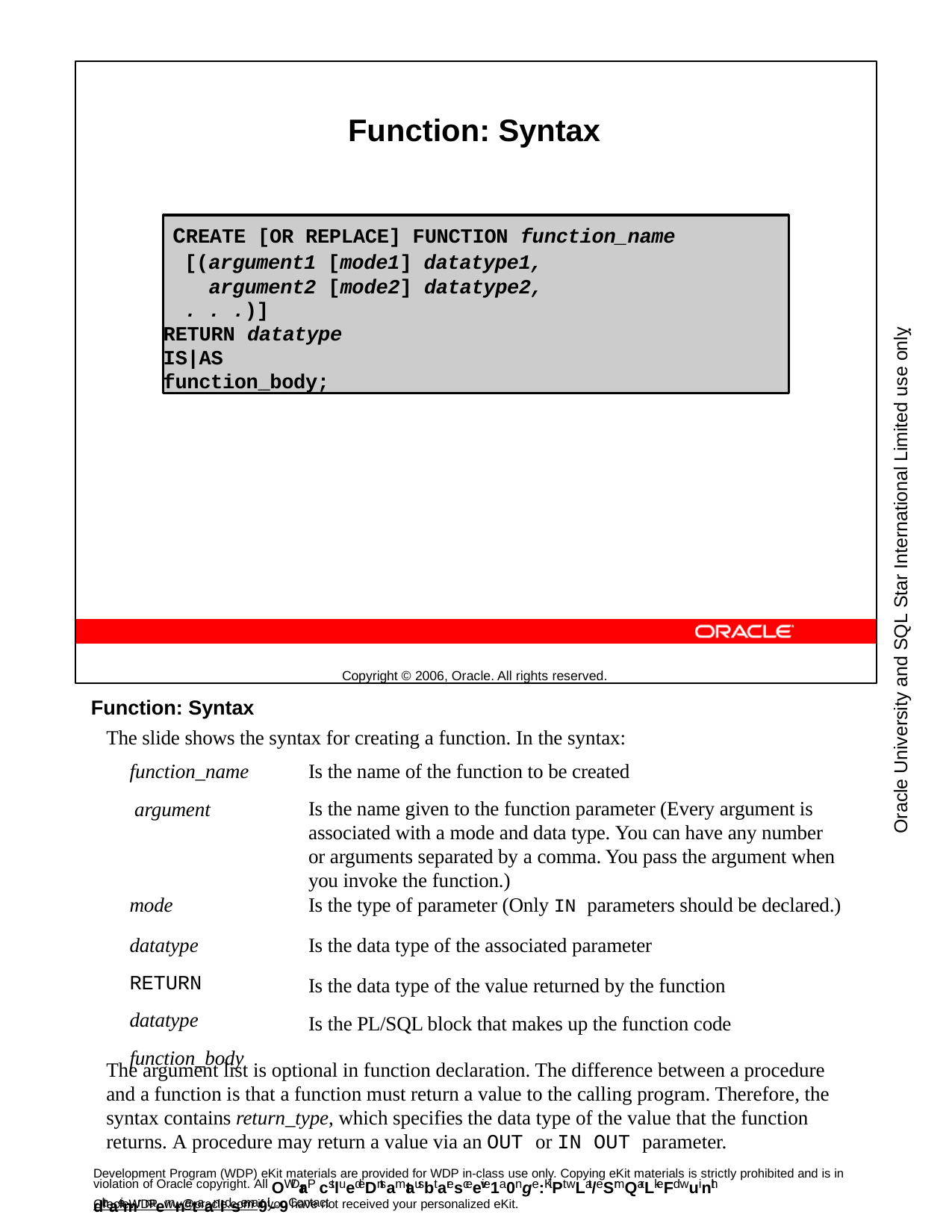

Function: Syntax

Copyright © 2006, Oracle. All rights reserved.
CREATE [OR REPLACE] FUNCTION function_name
[(argument1 [mode1] datatype1,  argument2 [mode2] datatype2,
. . .)]
RETURN datatype
IS|AS
function_body;
Oracle University and SQL Star International Limited use onlyฺ

Function: Syntax
The slide shows the syntax for creating a function. In the syntax:
function_name  argument
Is the name of the function to be created
Is the name given to the function parameter (Every argument is  associated with a mode and data type. You can have any number  or arguments separated by a comma. You pass the argument when  you invoke the function.)
Is the type of parameter (Only IN parameters should be declared.)
Is the data type of the associated parameter
Is the data type of the value returned by the function  Is the PL/SQL block that makes up the function code
mode
datatype  RETURN datatype  function_body
The argument list is optional in function declaration. The difference between a procedure  and a function is that a function must return a value to the calling program. Therefore, the  syntax contains return_type, which specifies the data type of the value that the function  returns. A procedure may return a value via an OUT or IN OUT parameter.
Development Program (WDP) eKit materials are provided for WDP in-class use only. Copying eKit materials is strictly prohibited and is in
violation of Oracle copyright. All OWDraP cstluedeDntsamtausbt aresceeive1a0nge:KiPt wLat/eSrmQarLkeFd wuinth dthaeimr naemnetaanldsema9il-. 9Contact
OracleWDP_ww@oracle.com if you have not received your personalized eKit.